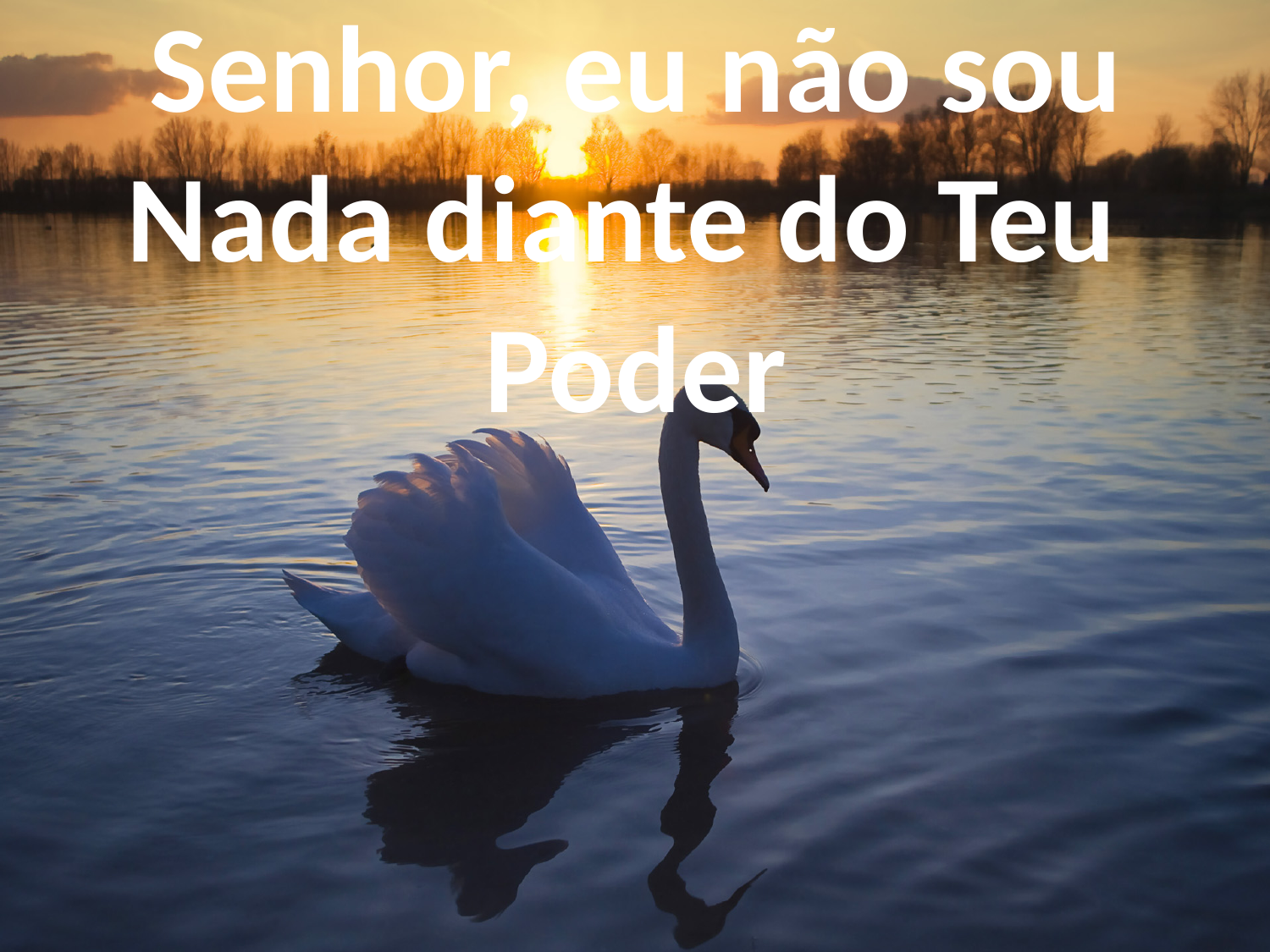

Senhor, eu não sou
Nada diante do Teu
Poder